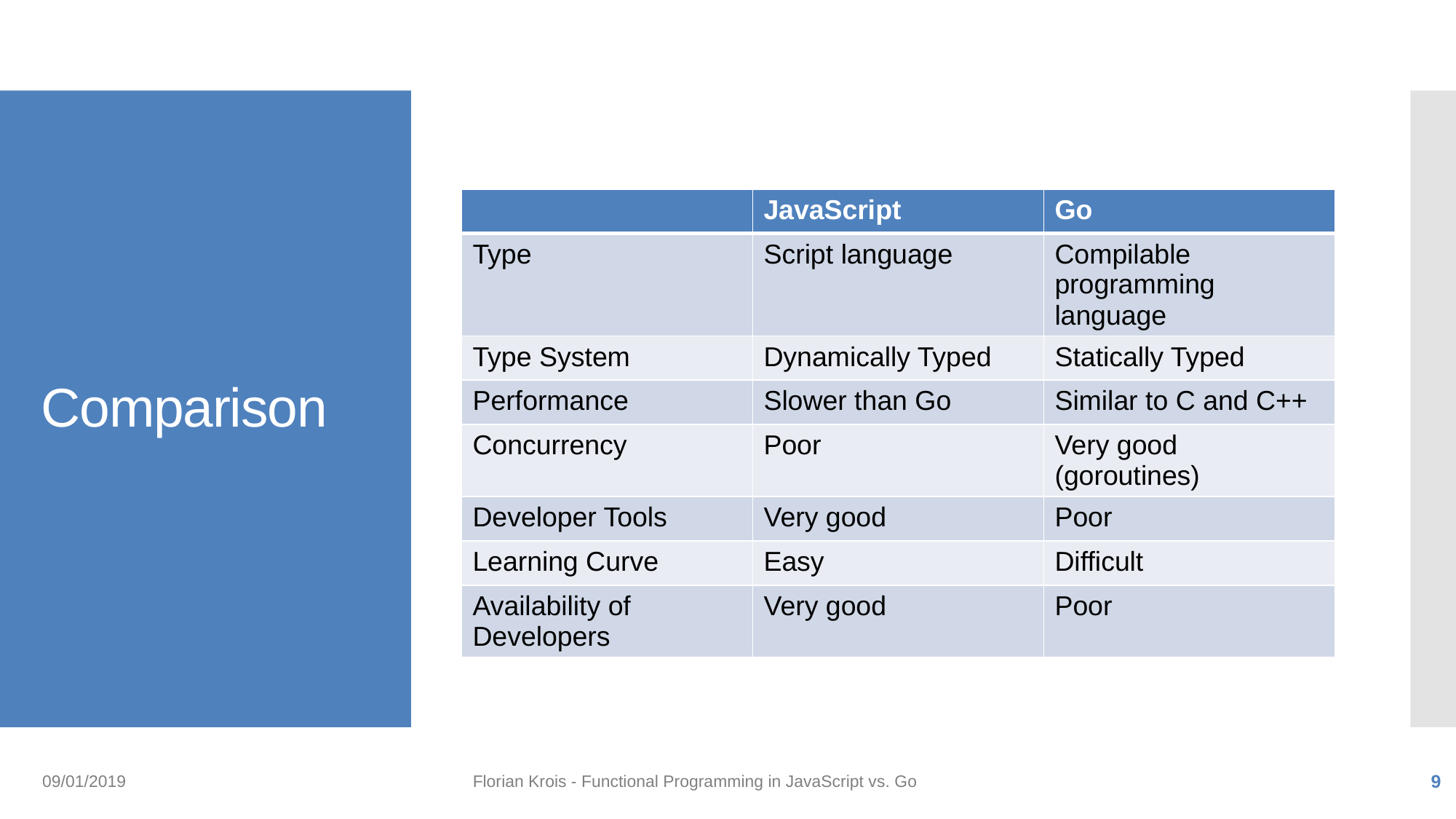

# Comparison
|  | JavaScript | Go |
| --- | --- | --- |
| Type | Script language | Compilable programming language |
| Type System | Dynamically Typed | Statically Typed |
| Performance | Slower than Go | Similar to C and C++ |
| Concurrency | Poor | Very good (goroutines) |
| Developer Tools | Very good | Poor |
| Learning Curve | Easy | Difficult |
| Availability of Developers | Very good | Poor |
09/01/2019
Florian Krois - Functional Programming in JavaScript vs. Go
9